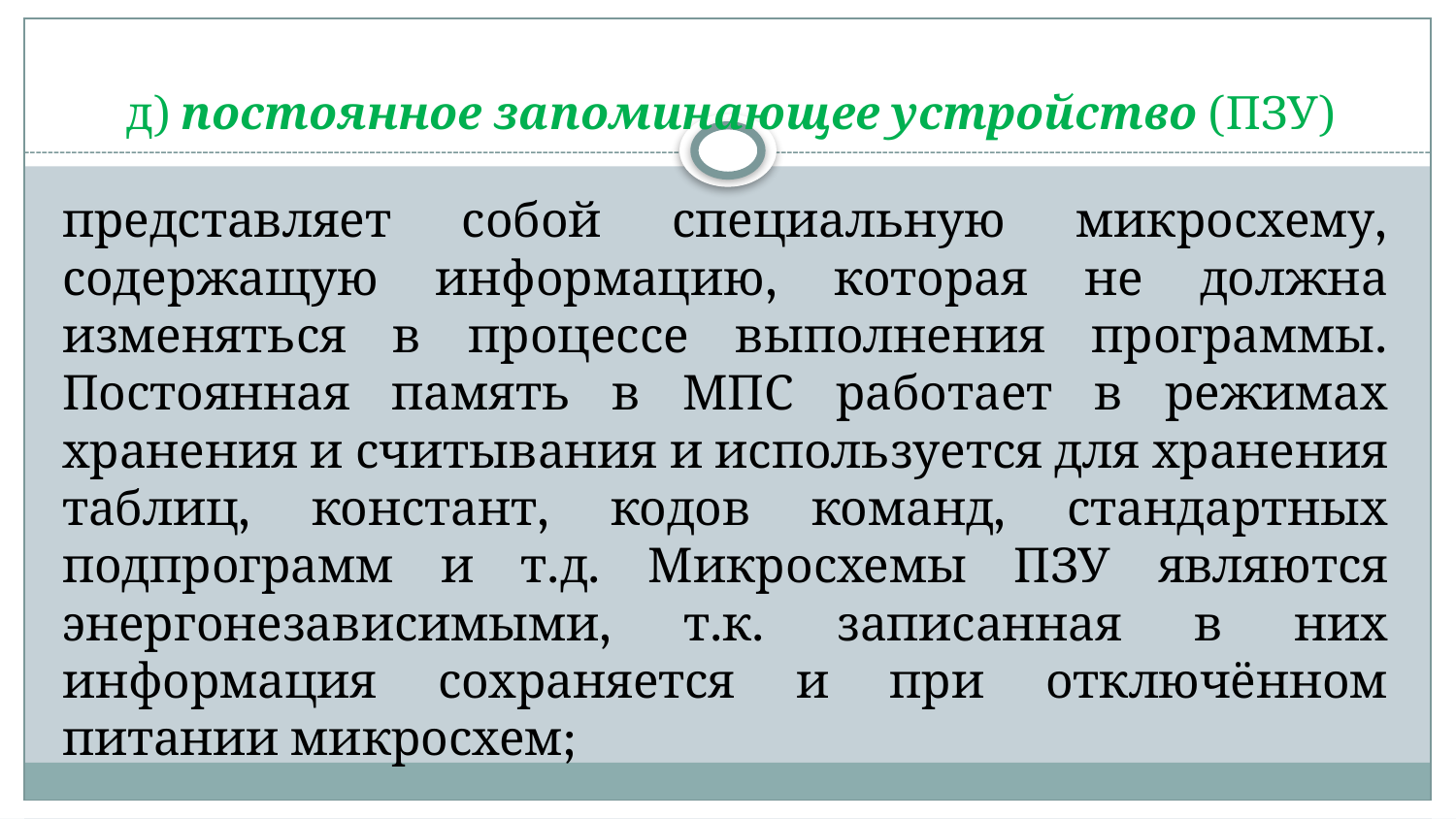

# д) постоянное запоминающее устройство (ПЗУ)
представляет собой специальную микросхему, содержащую информацию, которая не должна изменяться в процессе выполнения программы. Постоянная память в МПС работает в режимах хранения и считывания и используется для хранения таблиц, констант, кодов команд, стандартных подпрограмм и т.д. Микросхемы ПЗУ являются энергонезависимыми, т.к. записанная в них информация сохраняется и при отключённом питании микросхем;